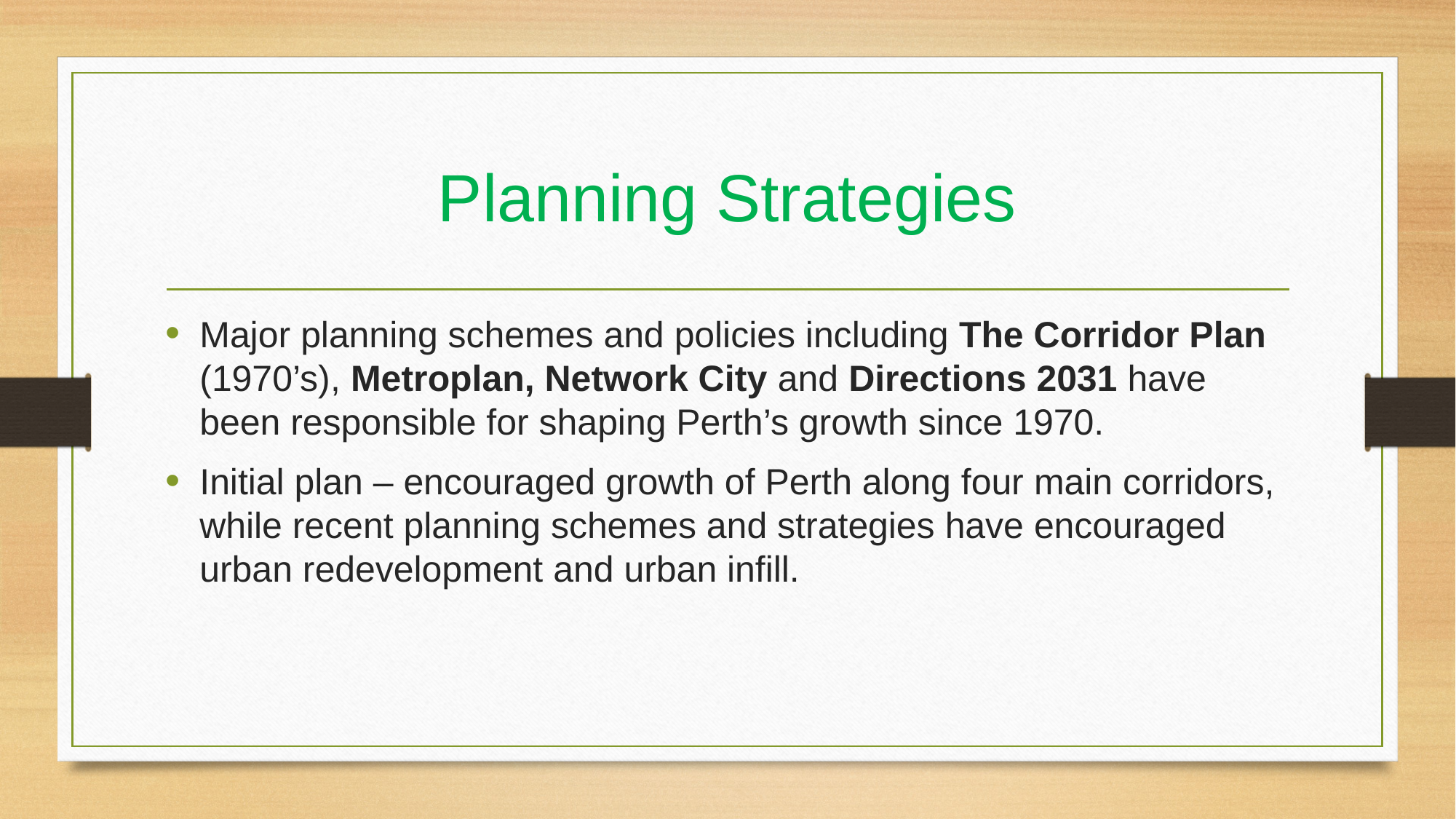

# Planning Strategies
Major planning schemes and policies including The Corridor Plan (1970’s), Metroplan, Network City and Directions 2031 have been responsible for shaping Perth’s growth since 1970.
Initial plan – encouraged growth of Perth along four main corridors, while recent planning schemes and strategies have encouraged urban redevelopment and urban infill.